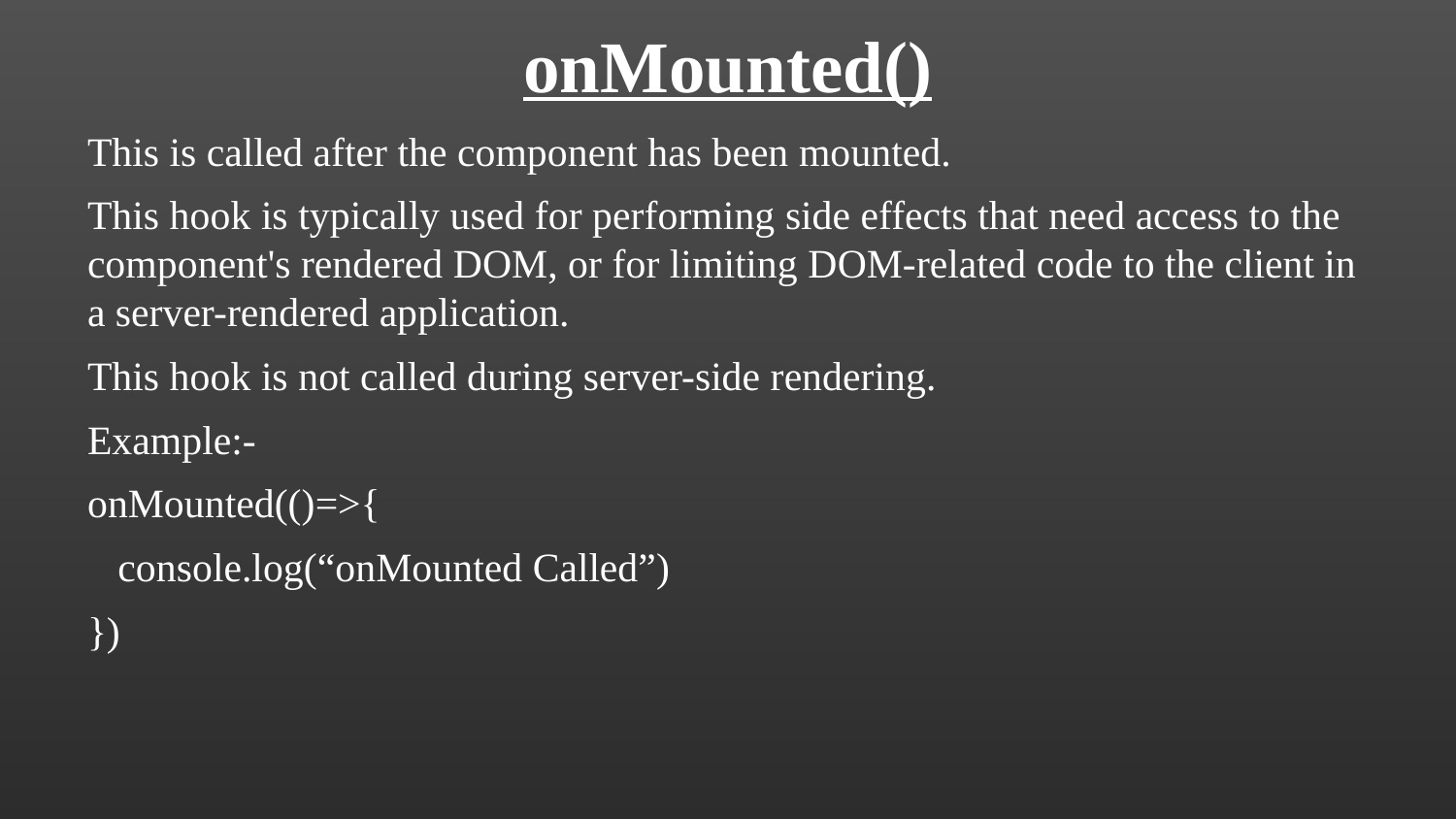

onMounted()
This is called after the component has been mounted.
This hook is typically used for performing side effects that need access to the component's rendered DOM, or for limiting DOM-related code to the client in a server-rendered application.
This hook is not called during server-side rendering.
Example:-
onMounted(()=>{
   console.log(“onMounted Called”)
})